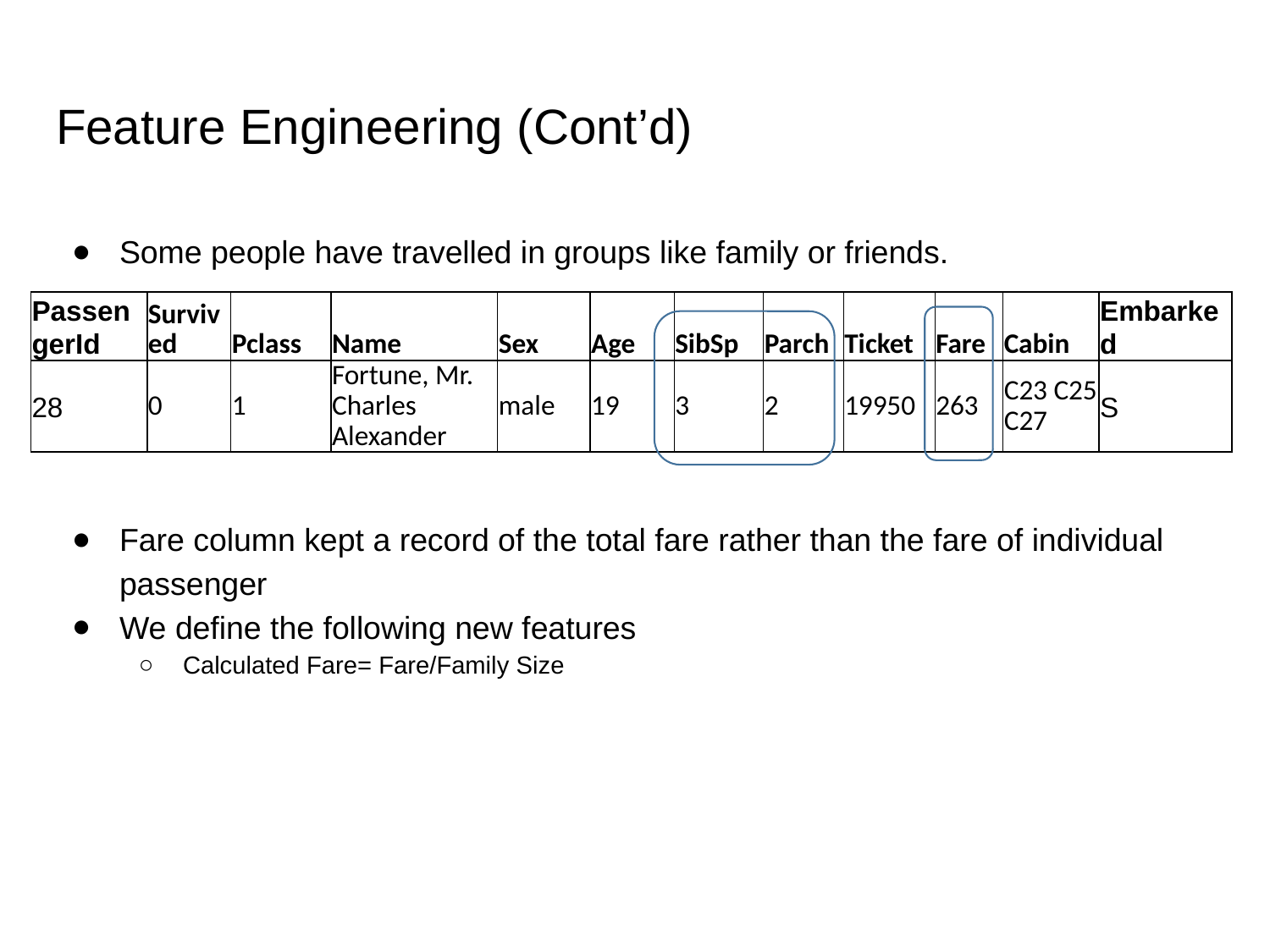

# Feature Engineering (Cont’d)
Some people have travelled in groups like family or friends.

Fare column kept a record of the total fare rather than the fare of individual passenger
We define the following new features
Calculated Fare= Fare/Family Size

| PassengerId | Survived | Pclass | Name | Sex | Age | SibSp | Parch | Ticket | Fare | Cabin | Embarked |
| --- | --- | --- | --- | --- | --- | --- | --- | --- | --- | --- | --- |
| 28 | 0 | 1 | Fortune, Mr. Charles Alexander | male | 19 | 3 | 2 | 19950 | 263 | C23 C25 C27 | S |